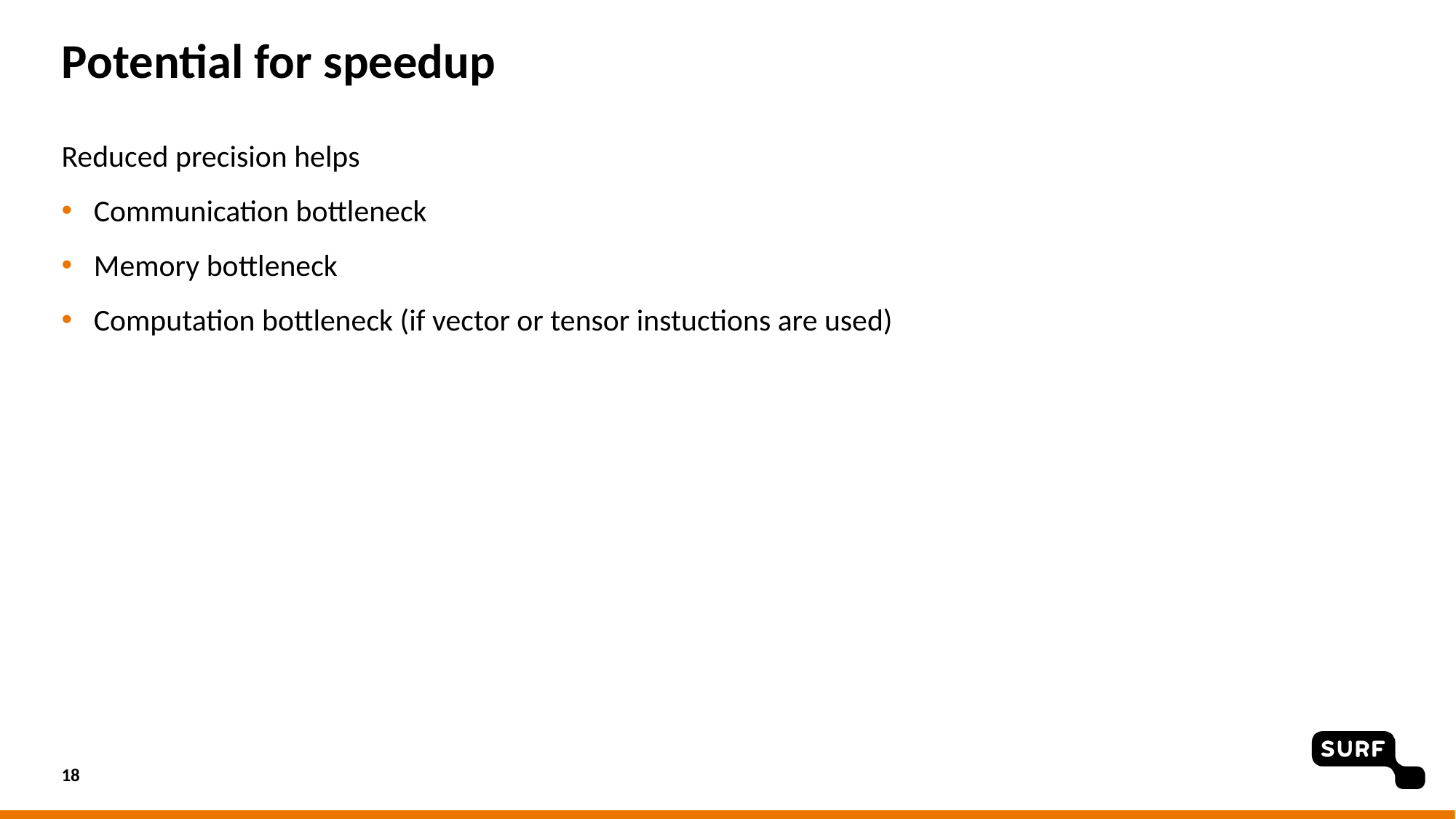

# Potential for speedup
Reduced precision helps
Communication bottleneck
Memory bottleneck
Computation bottleneck (if vector or tensor instuctions are used)

18